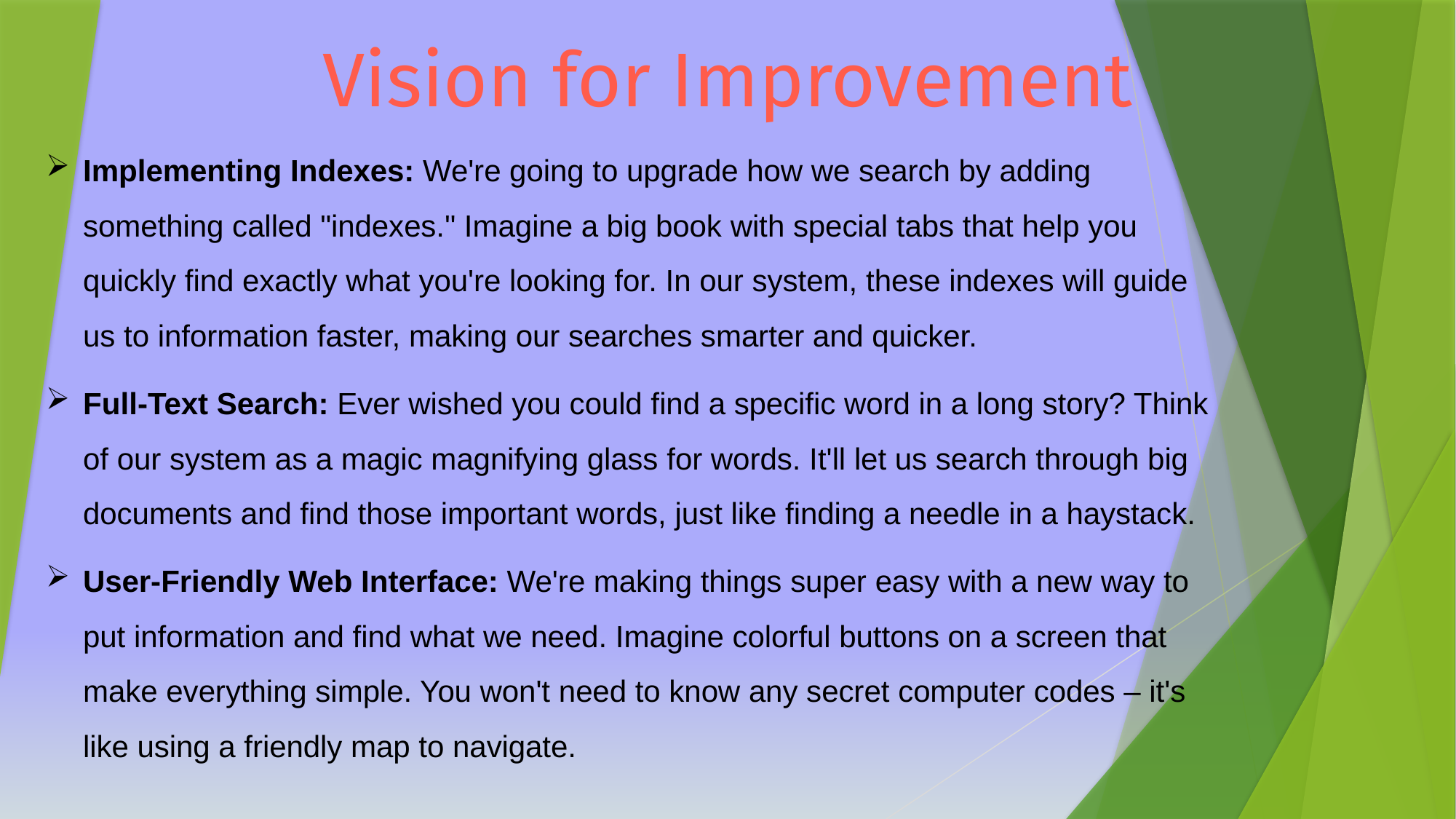

# Vision for Improvement
Implementing Indexes: We're going to upgrade how we search by adding something called "indexes." Imagine a big book with special tabs that help you quickly find exactly what you're looking for. In our system, these indexes will guide us to information faster, making our searches smarter and quicker.
Full-Text Search: Ever wished you could find a specific word in a long story? Think of our system as a magic magnifying glass for words. It'll let us search through big documents and find those important words, just like finding a needle in a haystack.
User-Friendly Web Interface: We're making things super easy with a new way to put information and find what we need. Imagine colorful buttons on a screen that make everything simple. You won't need to know any secret computer codes – it's like using a friendly map to navigate.